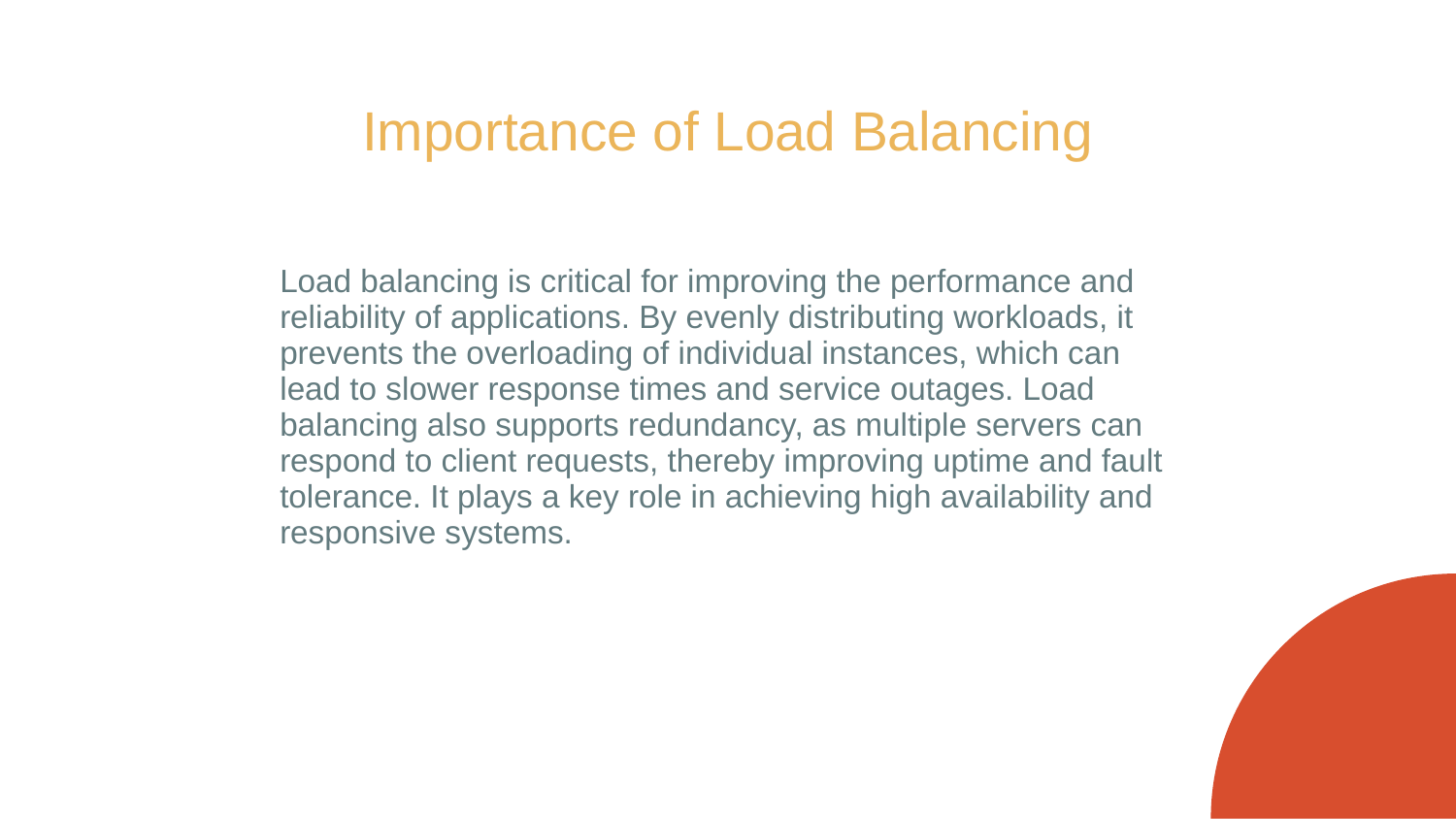

# Importance of Load Balancing
Load balancing is critical for improving the performance and reliability of applications. By evenly distributing workloads, it prevents the overloading of individual instances, which can lead to slower response times and service outages. Load balancing also supports redundancy, as multiple servers can respond to client requests, thereby improving uptime and fault tolerance. It plays a key role in achieving high availability and responsive systems.